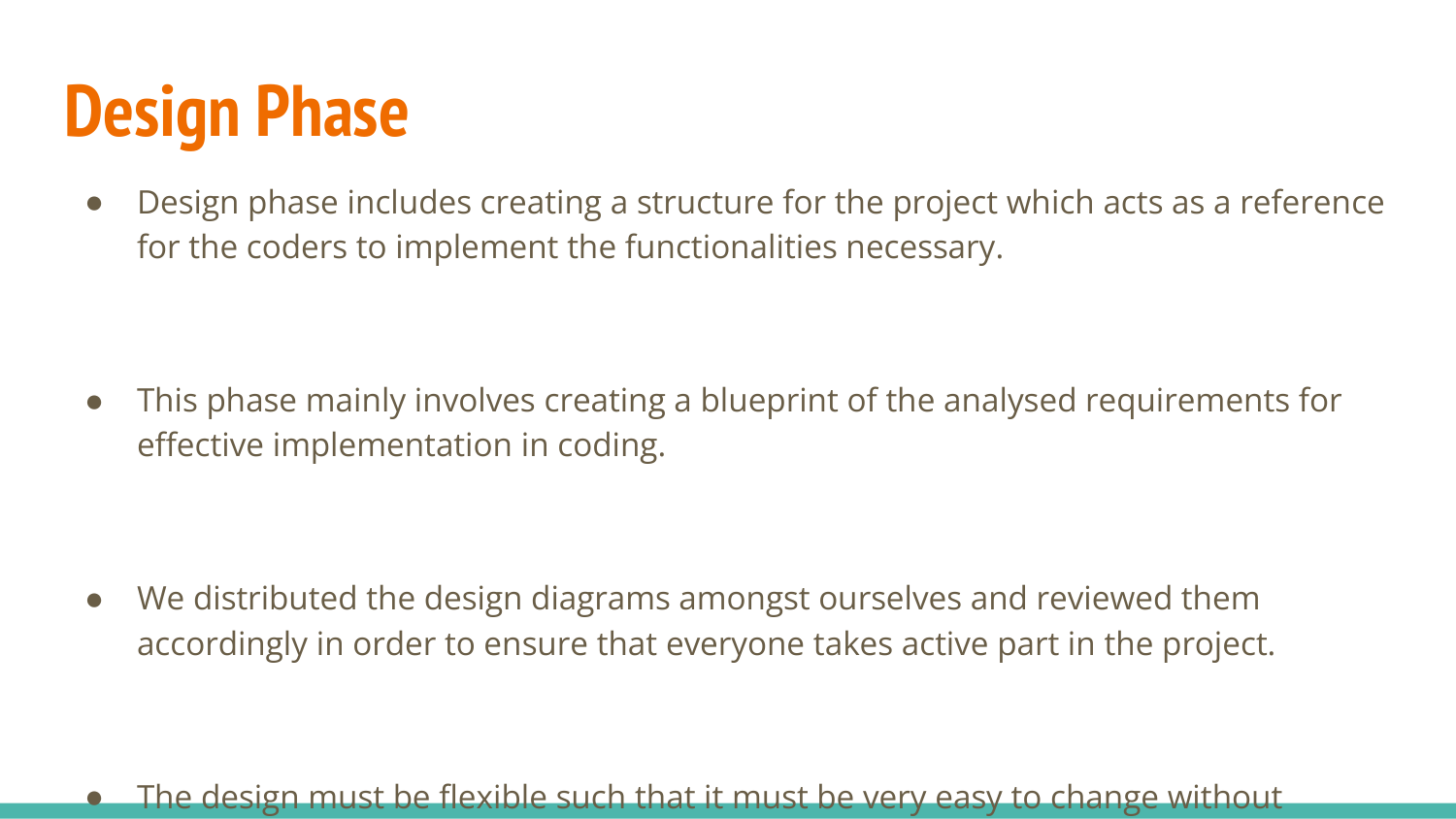

# Design Phase
Design phase includes creating a structure for the project which acts as a reference for the coders to implement the functionalities necessary.

This phase mainly involves creating a blueprint of the analysed requirements for effective implementation in coding.

We distributed the design diagrams amongst ourselves and reviewed them accordingly in order to ensure that everyone takes active part in the project.

The design must be flexible such that it must be very easy to change without disturbing other modules which will be very easy in maintenance.

We distributed the entire system into different modules. These modules have been organised according to the requirements of the client.